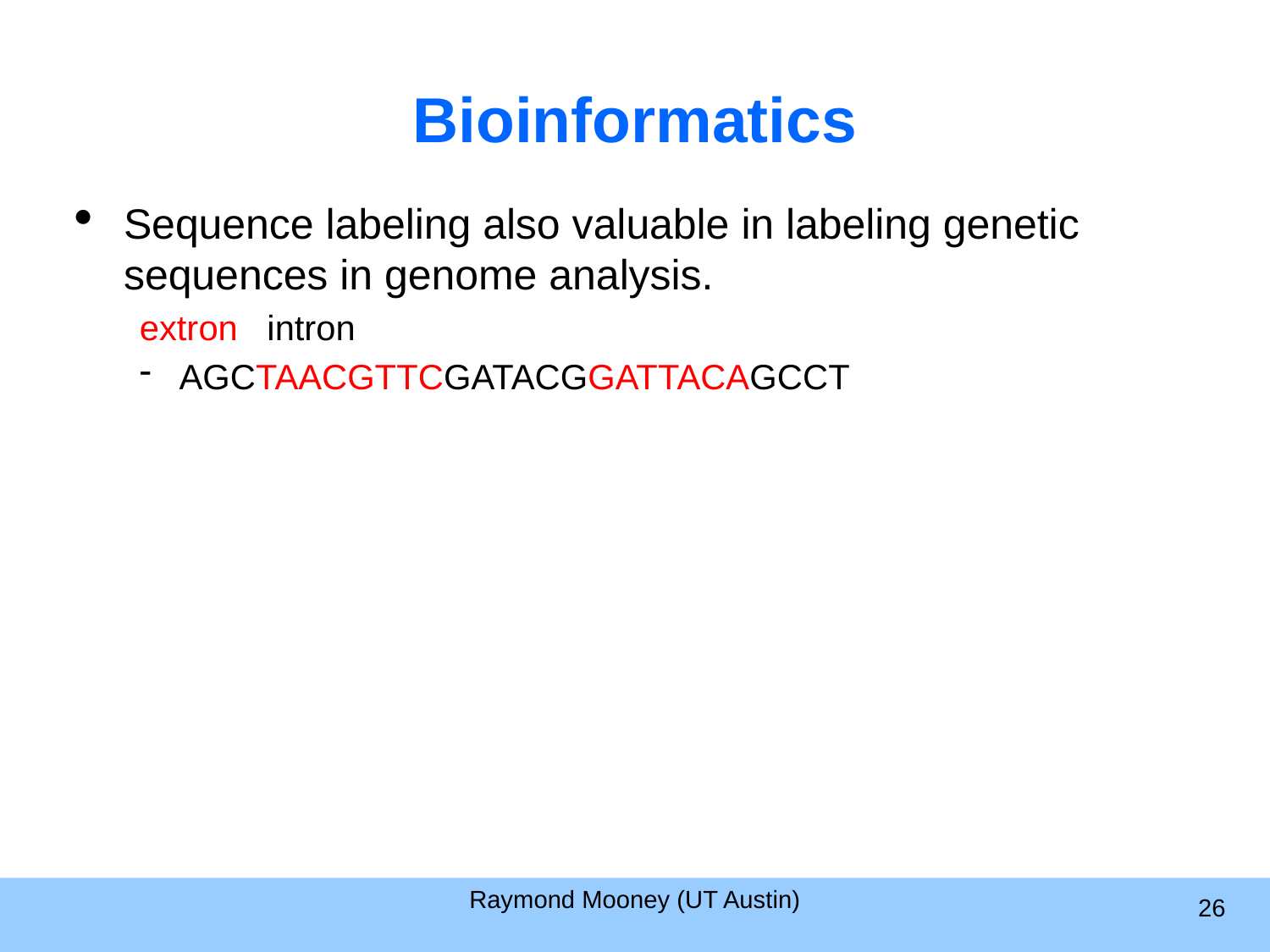

Bioinformatics
Sequence labeling also valuable in labeling genetic sequences in genome analysis.
extron   intron
AGCTAACGTTCGATACGGATTACAGCCT
Raymond Mooney (UT Austin)
26